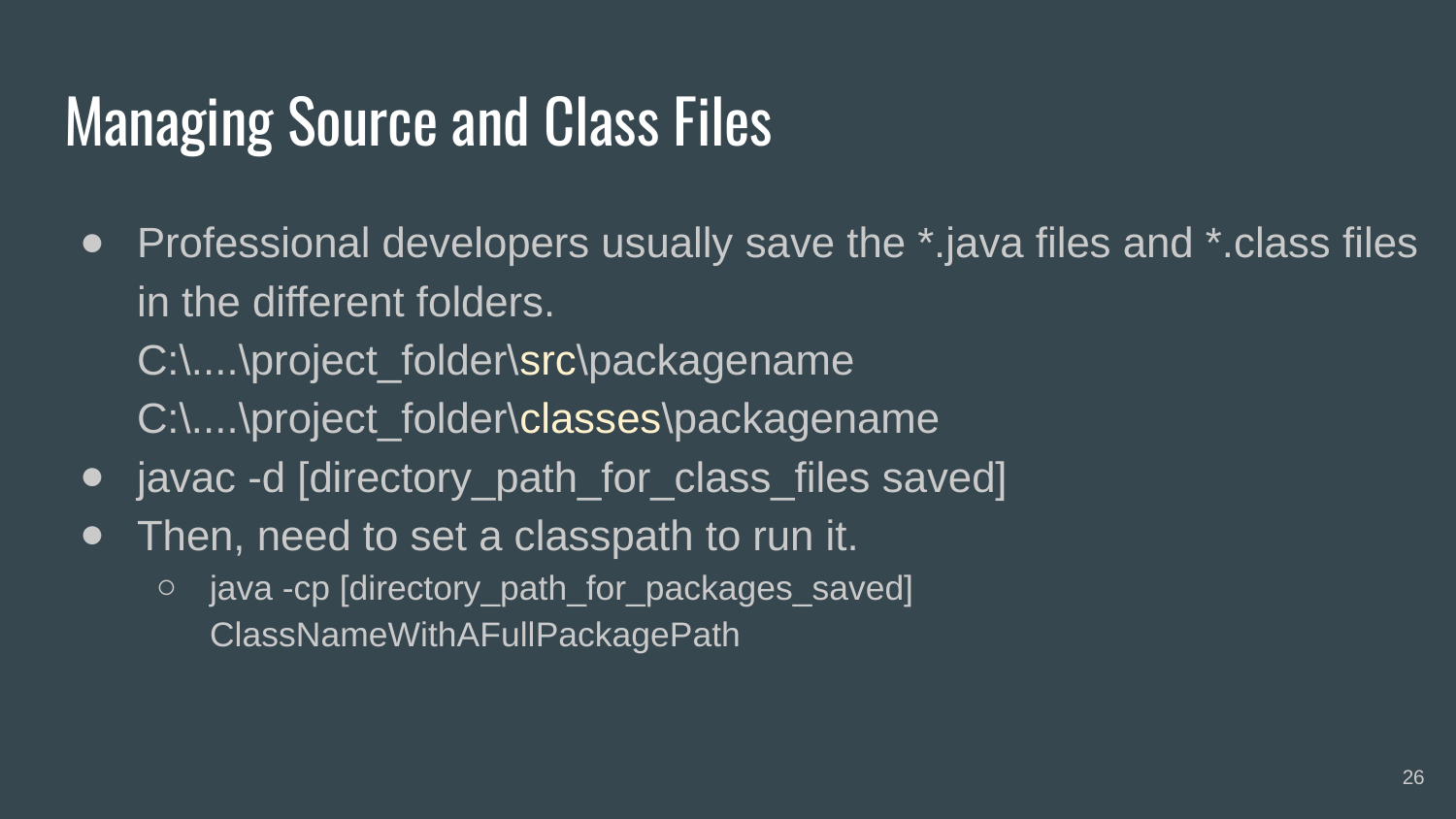

# Managing Source and Class Files
Professional developers usually save the *.java files and *.class files in the different folders.
C:\....\project_folder\src\packagename
C:\....\project_folder\classes\packagename
javac -d [directory_path_for_class_files saved]
Then, need to set a classpath to run it.
java -cp [directory_path_for_packages_saved] ClassNameWithAFullPackagePath
26